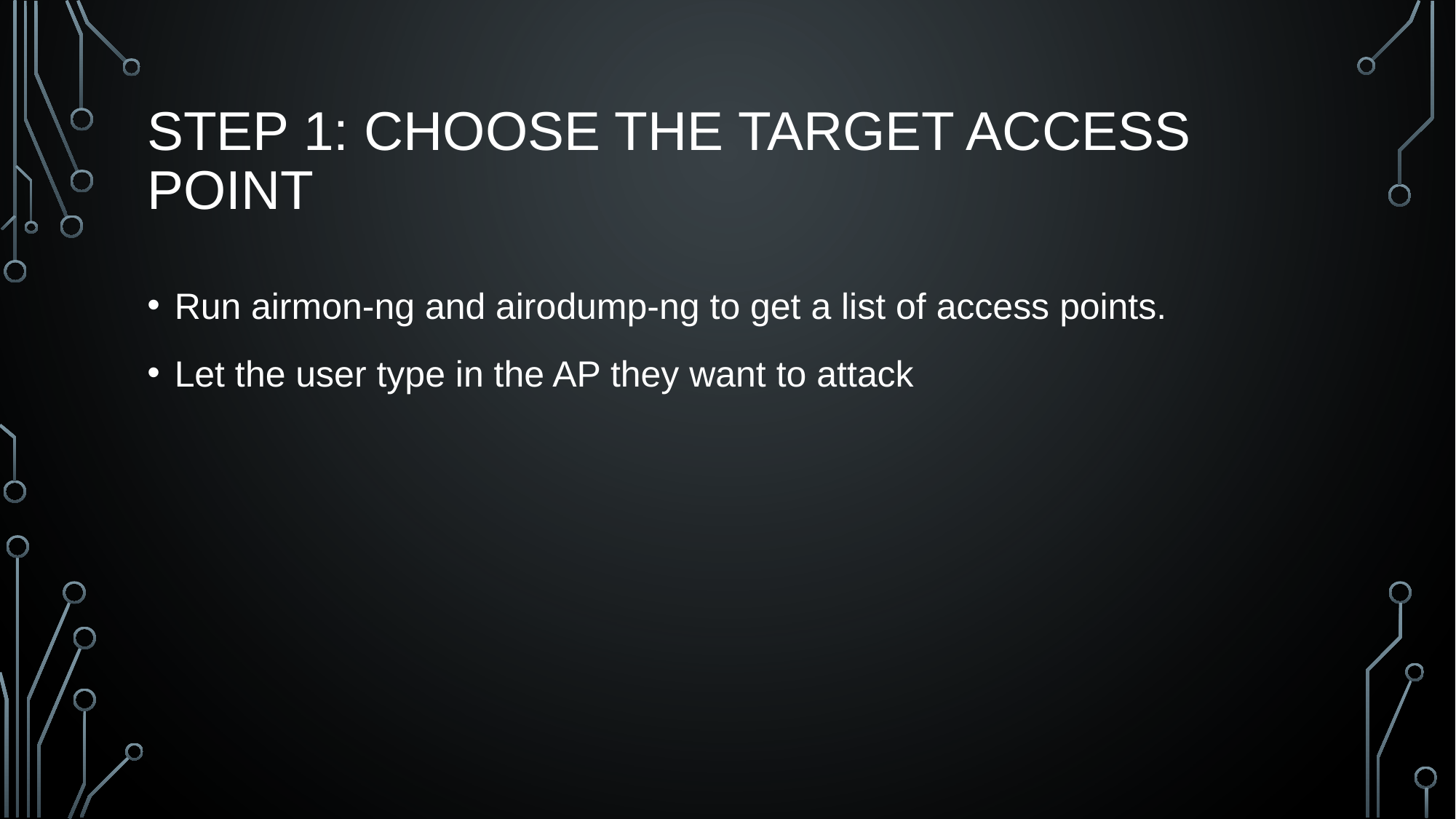

# STEP 1: CHOOSE THE TARGET ACCESS POINT
Run airmon-ng and airodump-ng to get a list of access points.
Let the user type in the AP they want to attack